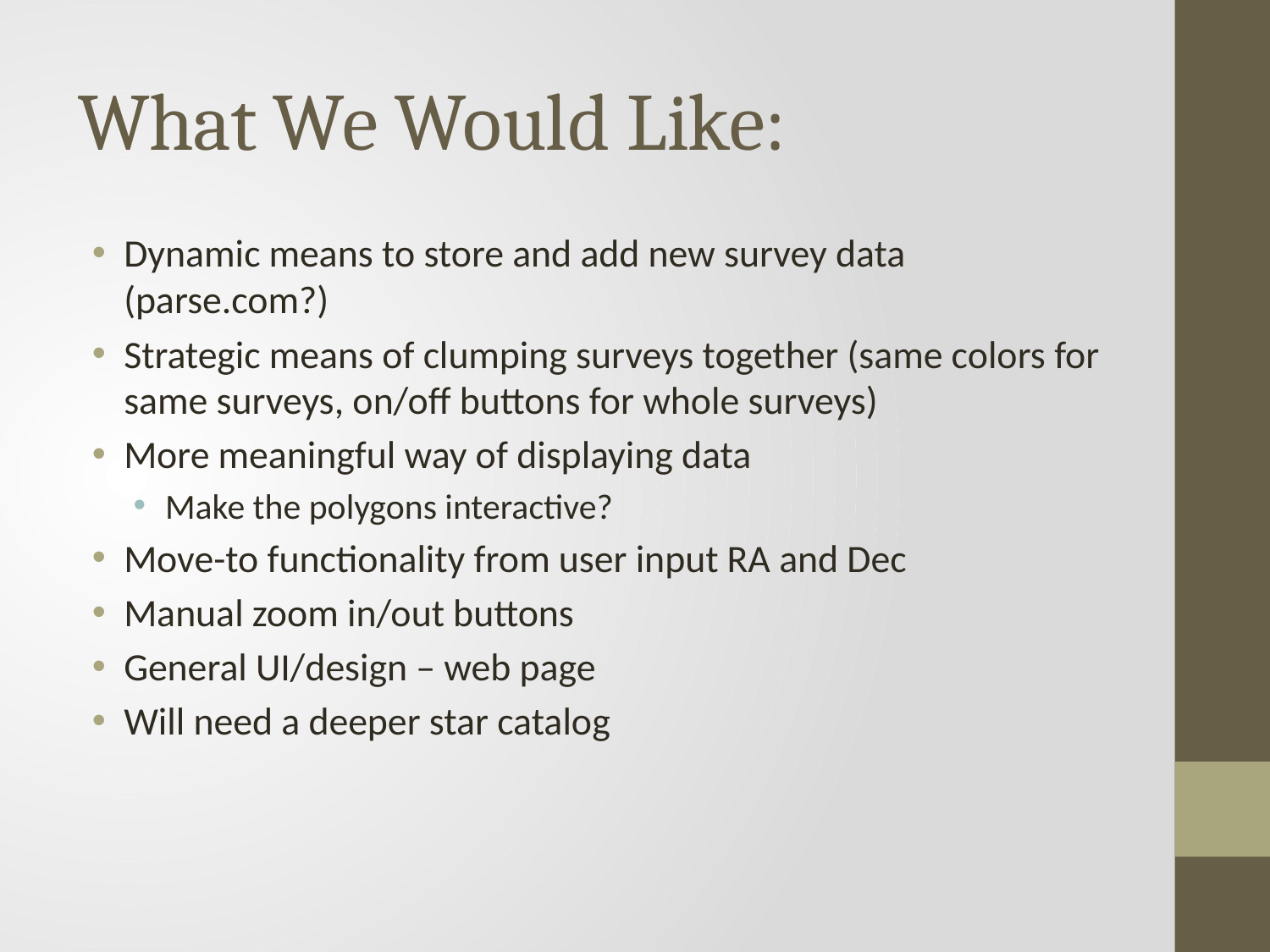

# What We Would Like:
Dynamic means to store and add new survey data (parse.com?)
Strategic means of clumping surveys together (same colors for same surveys, on/off buttons for whole surveys)
More meaningful way of displaying data
Make the polygons interactive?
Move-to functionality from user input RA and Dec
Manual zoom in/out buttons
General UI/design – web page
Will need a deeper star catalog